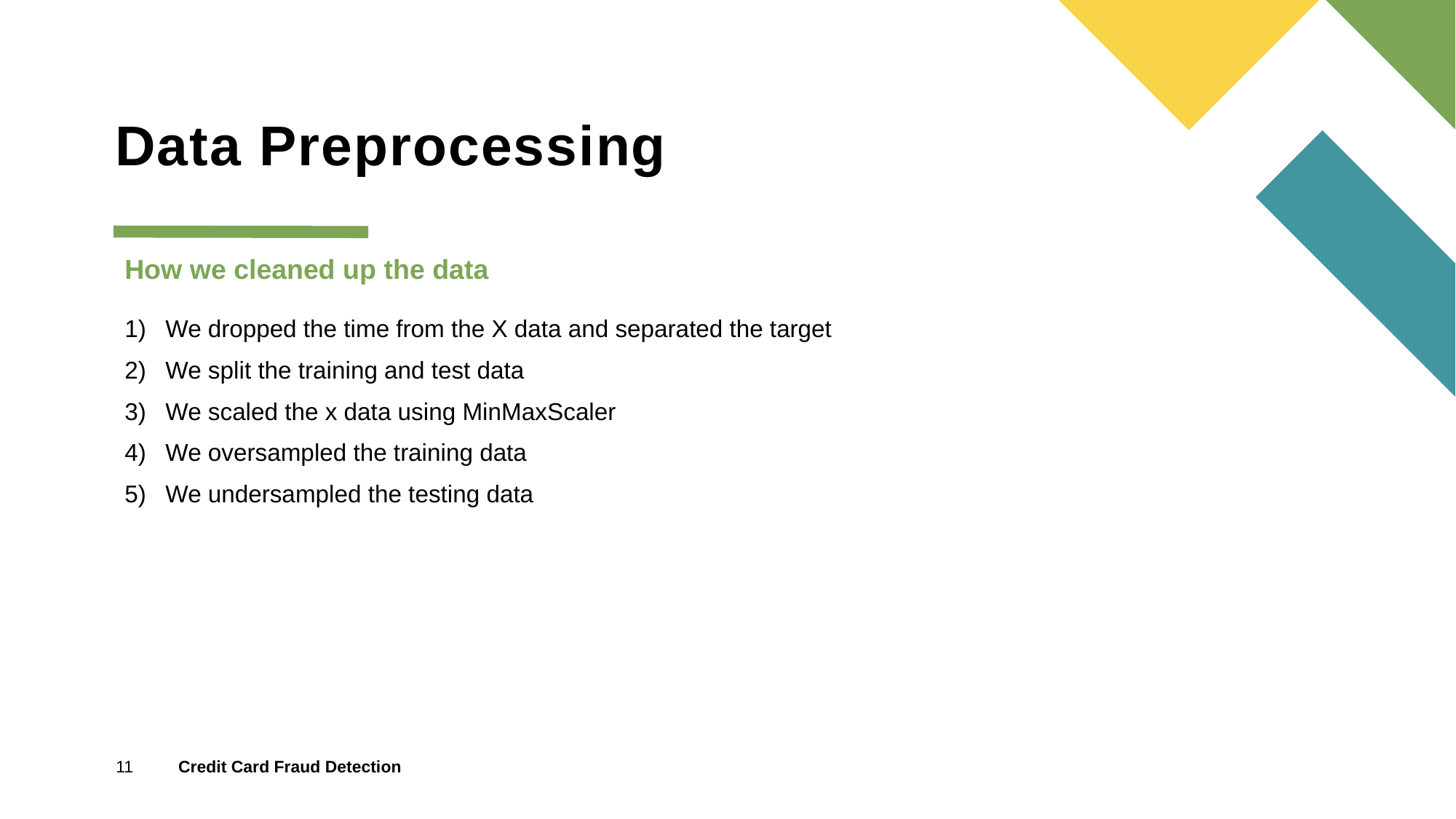

# Data Preprocessing
How we cleaned up the data
We dropped the time from the X data and separated the target
We split the training and test data
We scaled the x data using MinMaxScaler
We oversampled the training data
We undersampled the testing data

11
Credit Card Fraud Detection